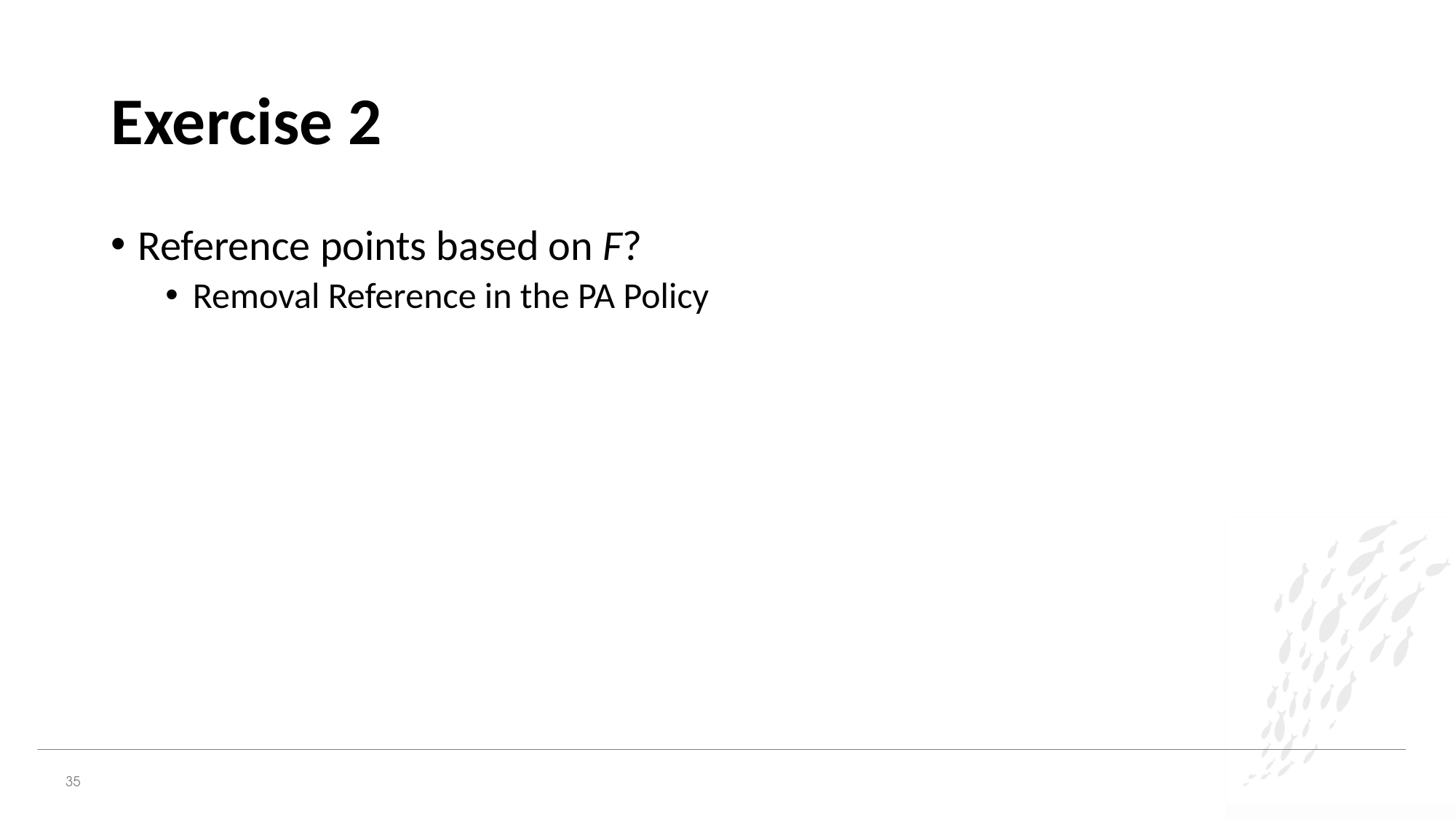

# Exercise 2
Reference points based on F?
Removal Reference in the PA Policy